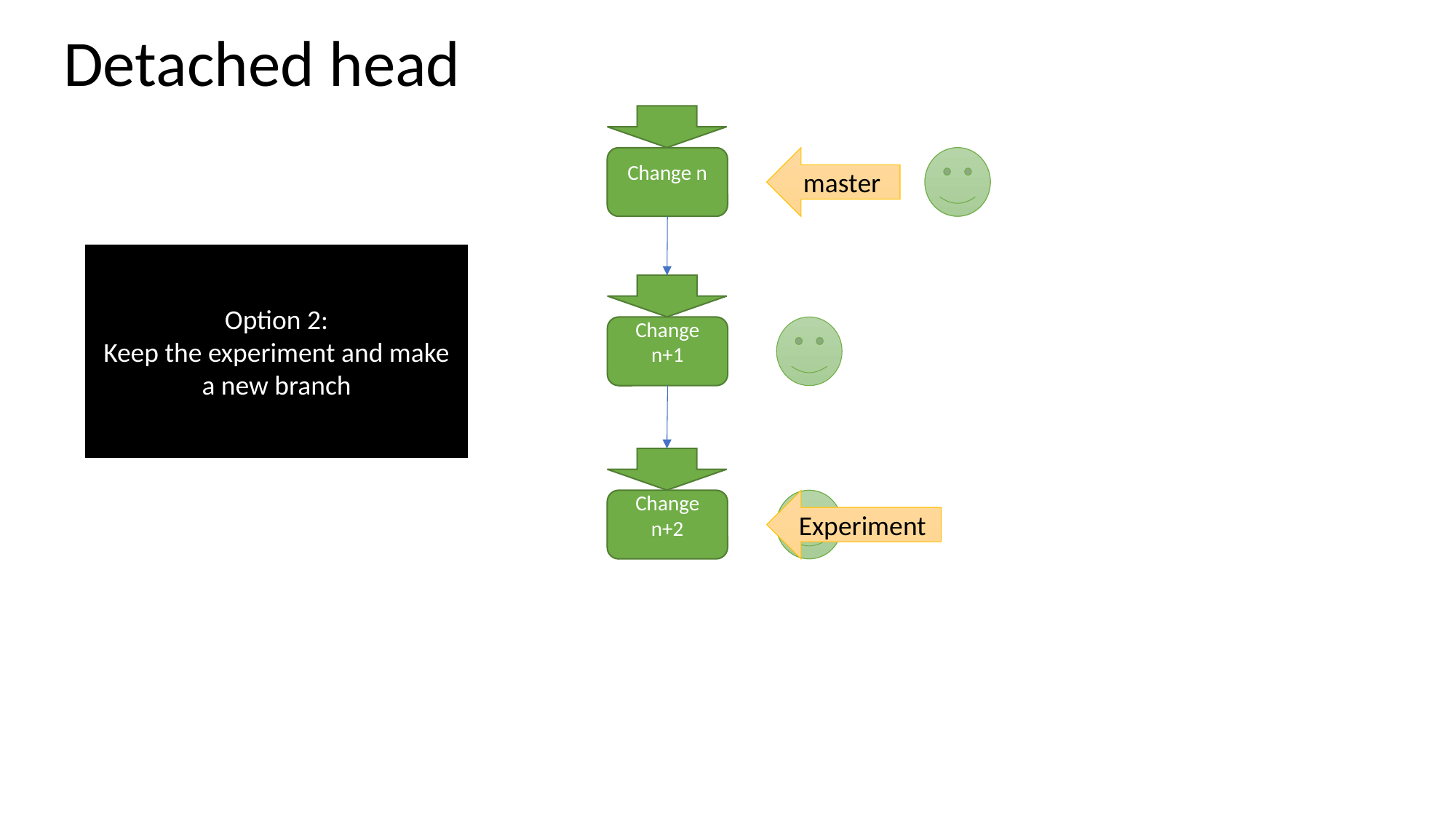

# Detached head

Change n

master

Option 1:
Discard the experiment and continue with master
Option 2:
Keep the experiment and make a new branch

Change n+1

Change n+2

Experiment